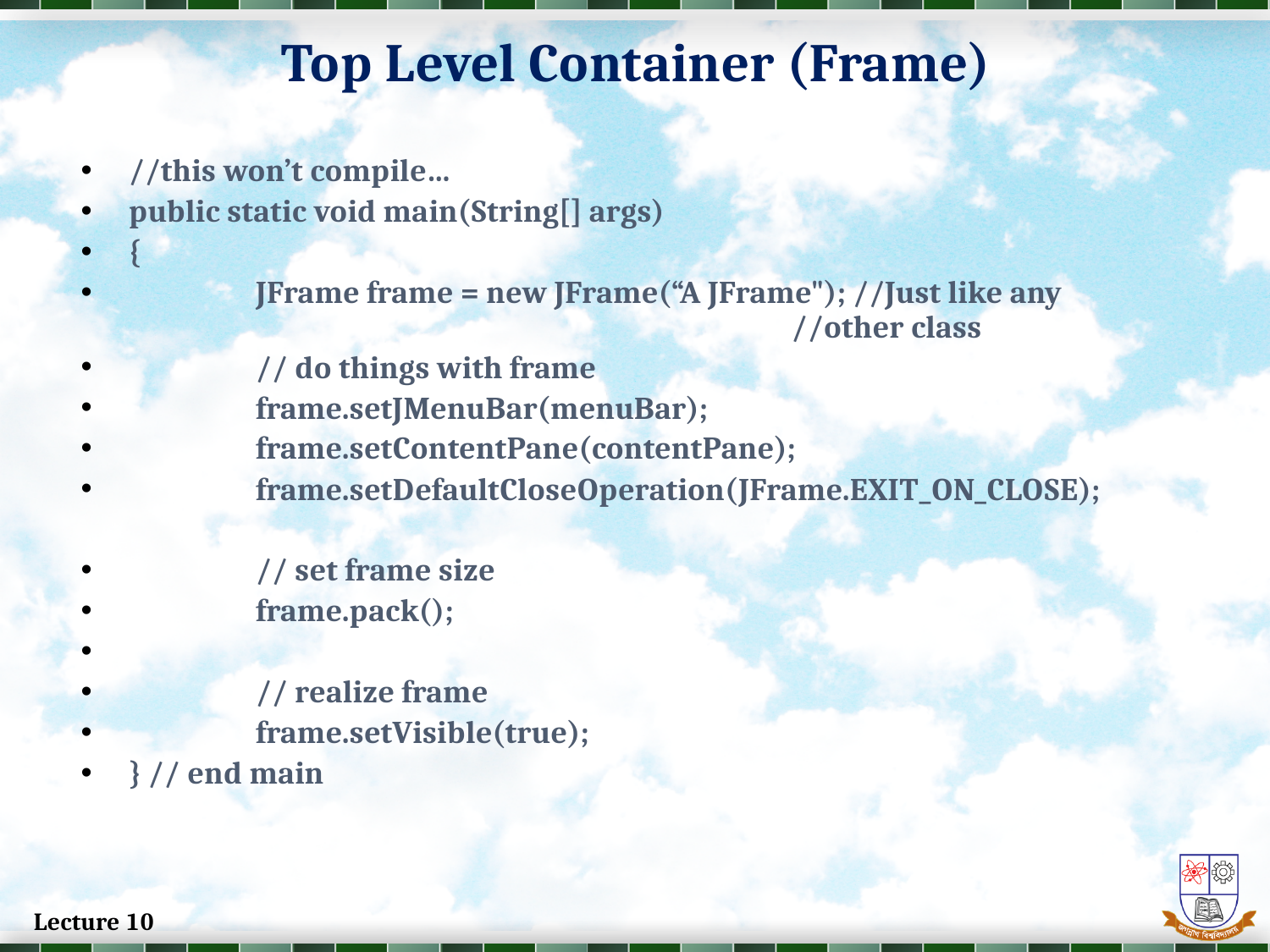

# Top Level Container (Frame)
//this won’t compile…
public static void main(String[] args)
{
	JFrame frame = new JFrame(“A JFrame"); //Just like any 						    //other class
	// do things with frame
	frame.setJMenuBar(menuBar);
	frame.setContentPane(contentPane);
	frame.setDefaultCloseOperation(JFrame.EXIT_ON_CLOSE);

	// set frame size
	frame.pack();

	// realize frame
	frame.setVisible(true);
} // end main